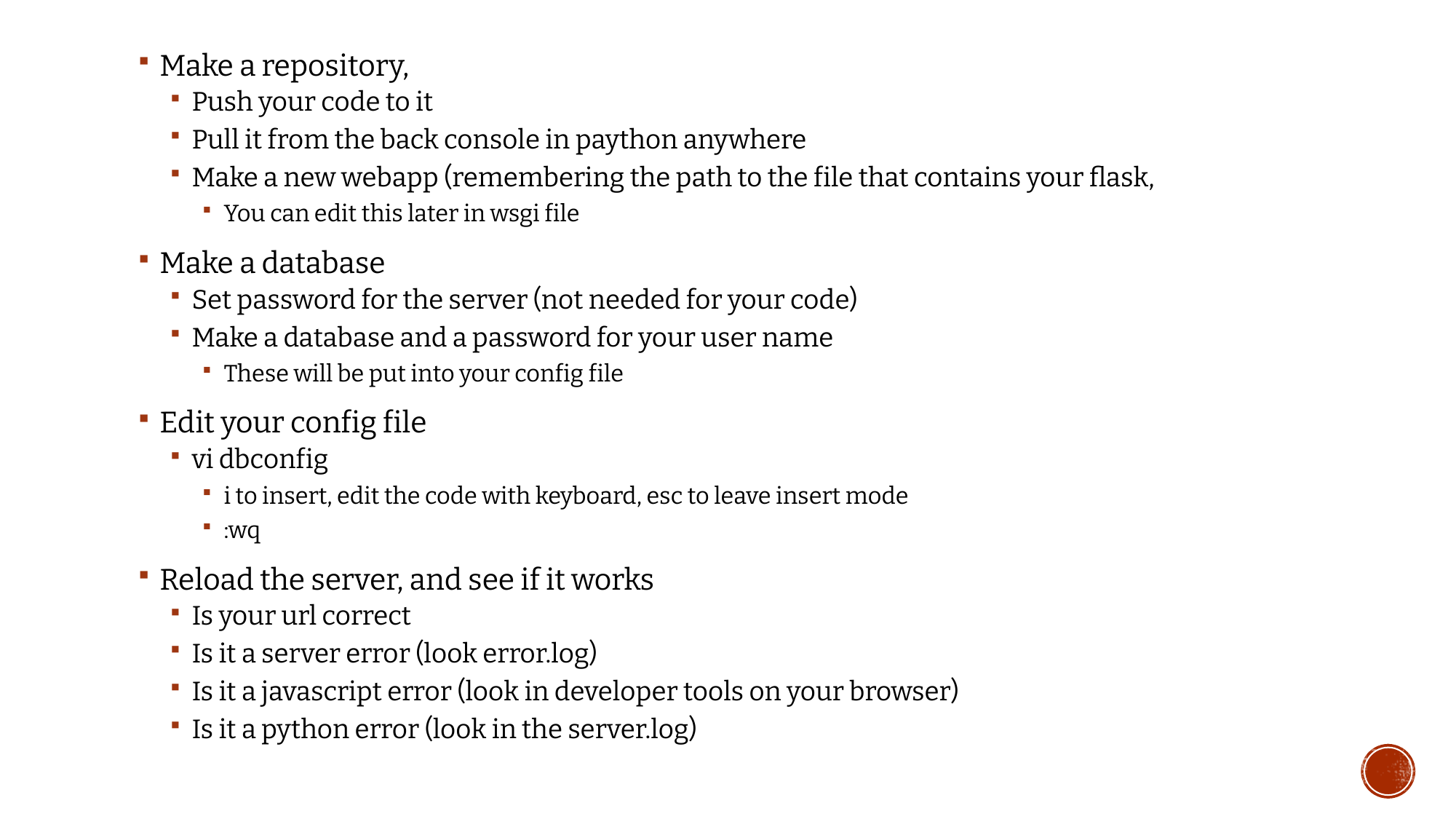

Make a repository,
Push your code to it
Pull it from the back console in paython anywhere
Make a new webapp (remembering the path to the file that contains your flask,
You can edit this later in wsgi file
Make a database
Set password for the server (not needed for your code)
Make a database and a password for your user name
These will be put into your config file
Edit your config file
vi dbconfig
i to insert, edit the code with keyboard, esc to leave insert mode
:wq
Reload the server, and see if it works
Is your url correct
Is it a server error (look error.log)
Is it a javascript error (look in developer tools on your browser)
Is it a python error (look in the server.log)